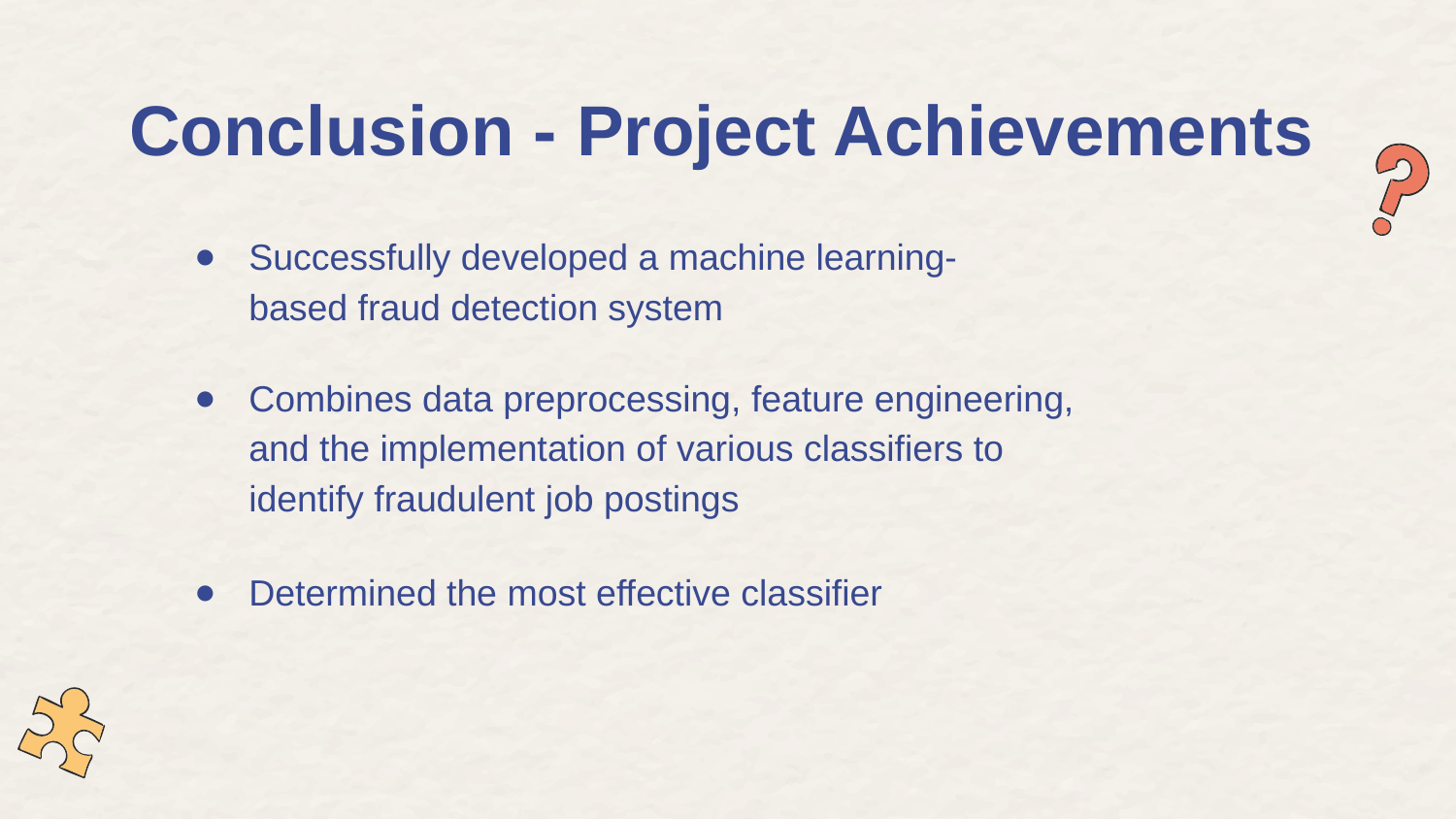

# Conclusion - Project Achievements
Successfully developed a machine learning-based fraud detection system
Combines data preprocessing, feature engineering, and the implementation of various classifiers to identify fraudulent job postings
Determined the most effective classifier